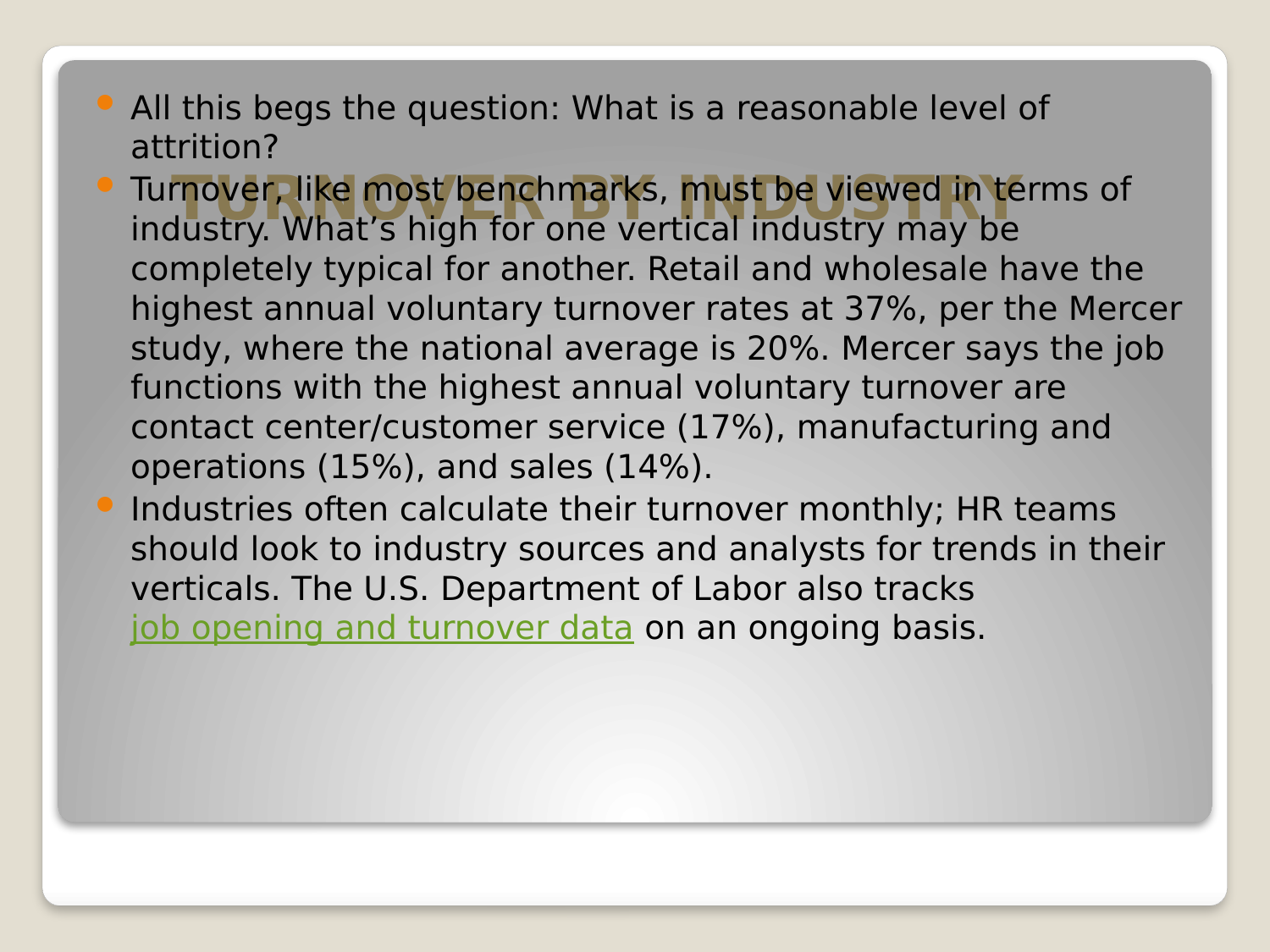

All this begs the question: What is a reasonable level of attrition?
Turnover, like most benchmarks, must be viewed in terms of industry. What’s high for one vertical industry may be completely typical for another. Retail and wholesale have the highest annual voluntary turnover rates at 37%, per the Mercer study, where the national average is 20%. Mercer says the job functions with the highest annual voluntary turnover are contact center/customer service (17%), manufacturing and operations (15%), and sales (14%).
Industries often calculate their turnover monthly; HR teams should look to industry sources and analysts for trends in their verticals. The U.S. Department of Labor also tracks job opening and turnover data on an ongoing basis.
# TURNOVER BY INDUSTRY